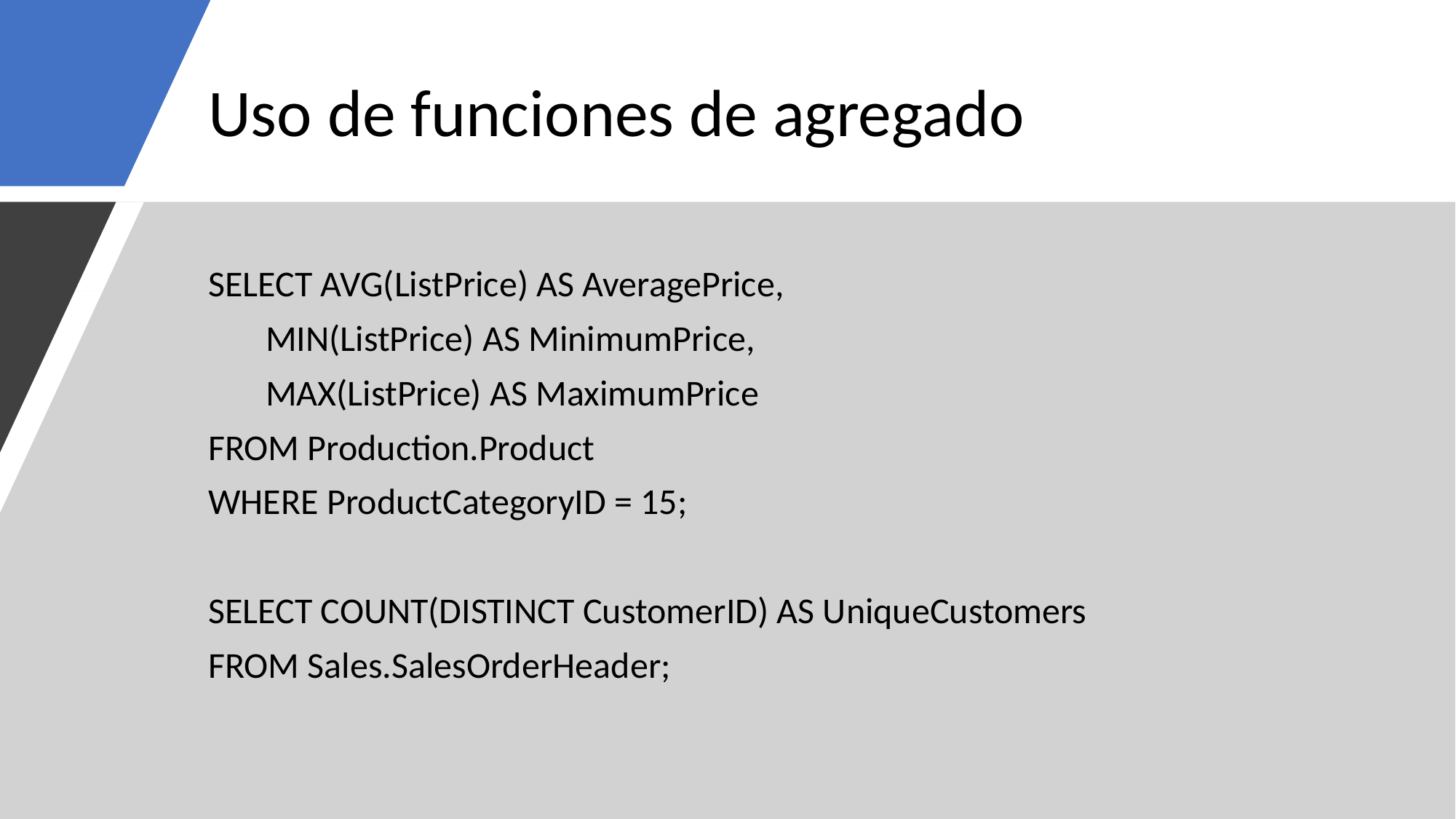

# Uso de funciones de agregado

SELECT AVG(ListPrice) AS AveragePrice,
       MIN(ListPrice) AS MinimumPrice,
       MAX(ListPrice) AS MaximumPrice
FROM Production.Product
WHERE ProductCategoryID = 15;

SELECT COUNT(DISTINCT CustomerID) AS UniqueCustomers
FROM Sales.SalesOrderHeader;